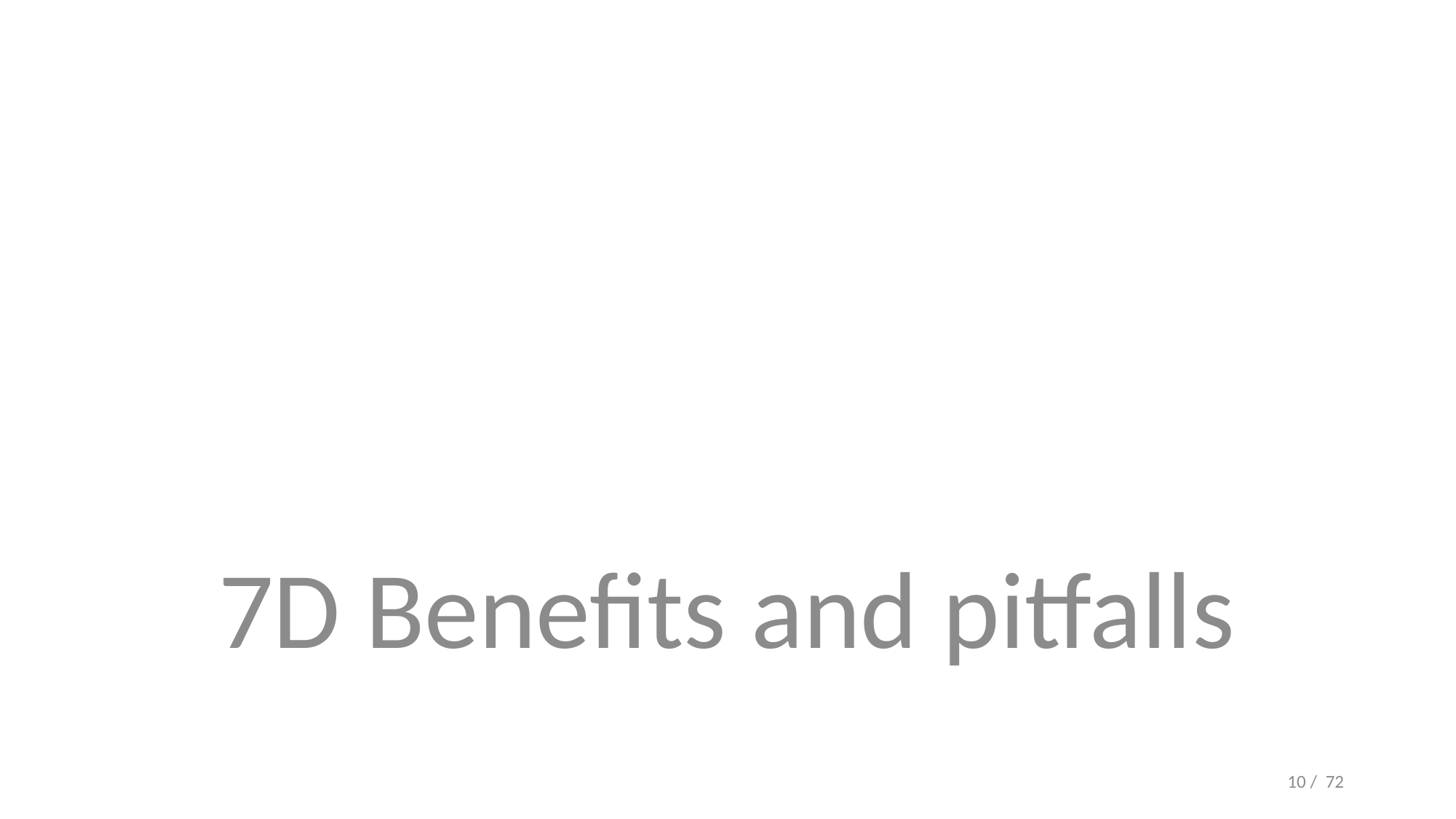

#
7D Benefits and pitfalls
10 /  72